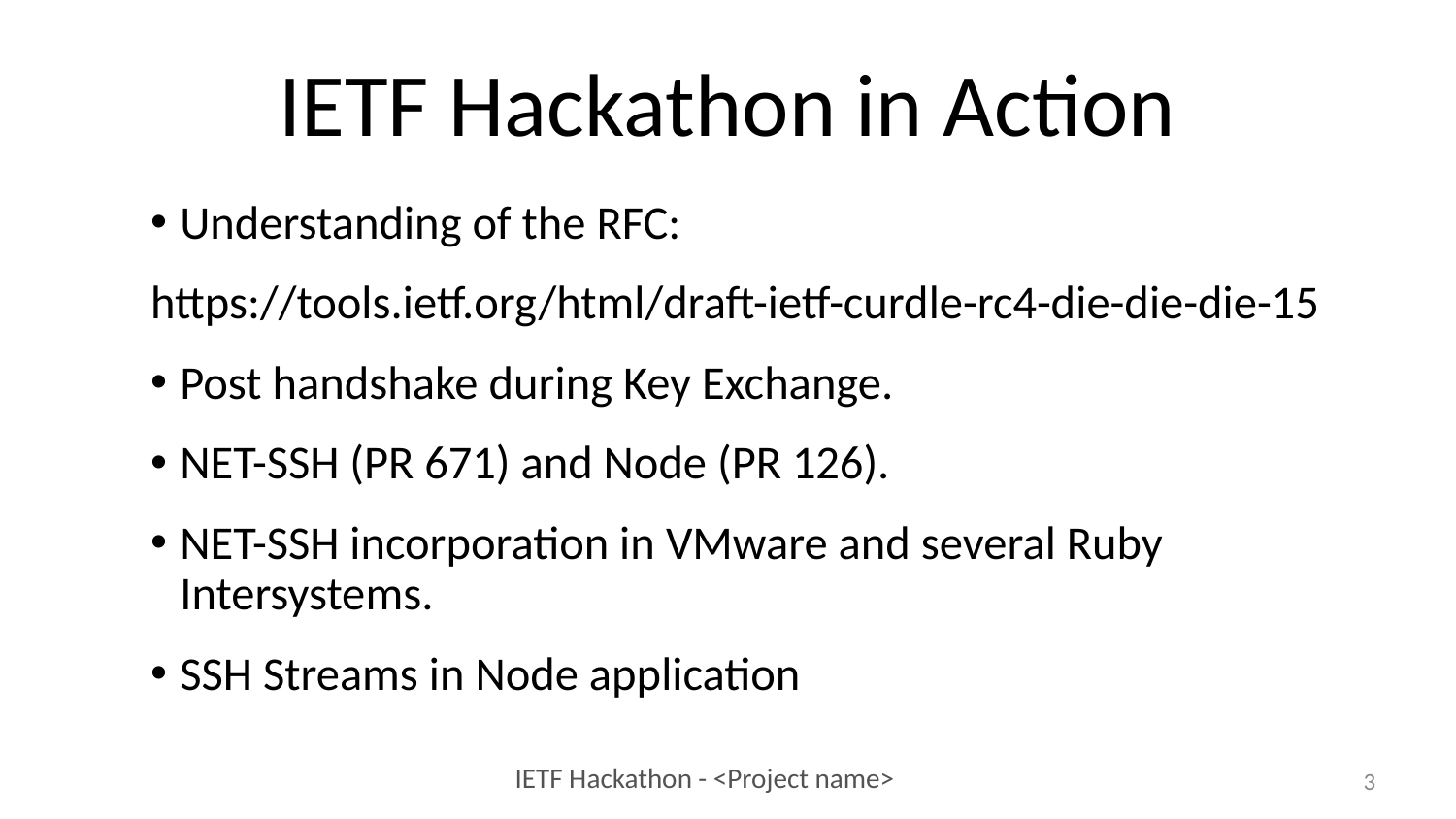

IETF Hackathon in Action
Understanding of the RFC:
https://tools.ietf.org/html/draft-ietf-curdle-rc4-die-die-die-15
Post handshake during Key Exchange.
NET-SSH (PR 671) and Node (PR 126).
NET-SSH incorporation in VMware and several Ruby Intersystems.
SSH Streams in Node application

3